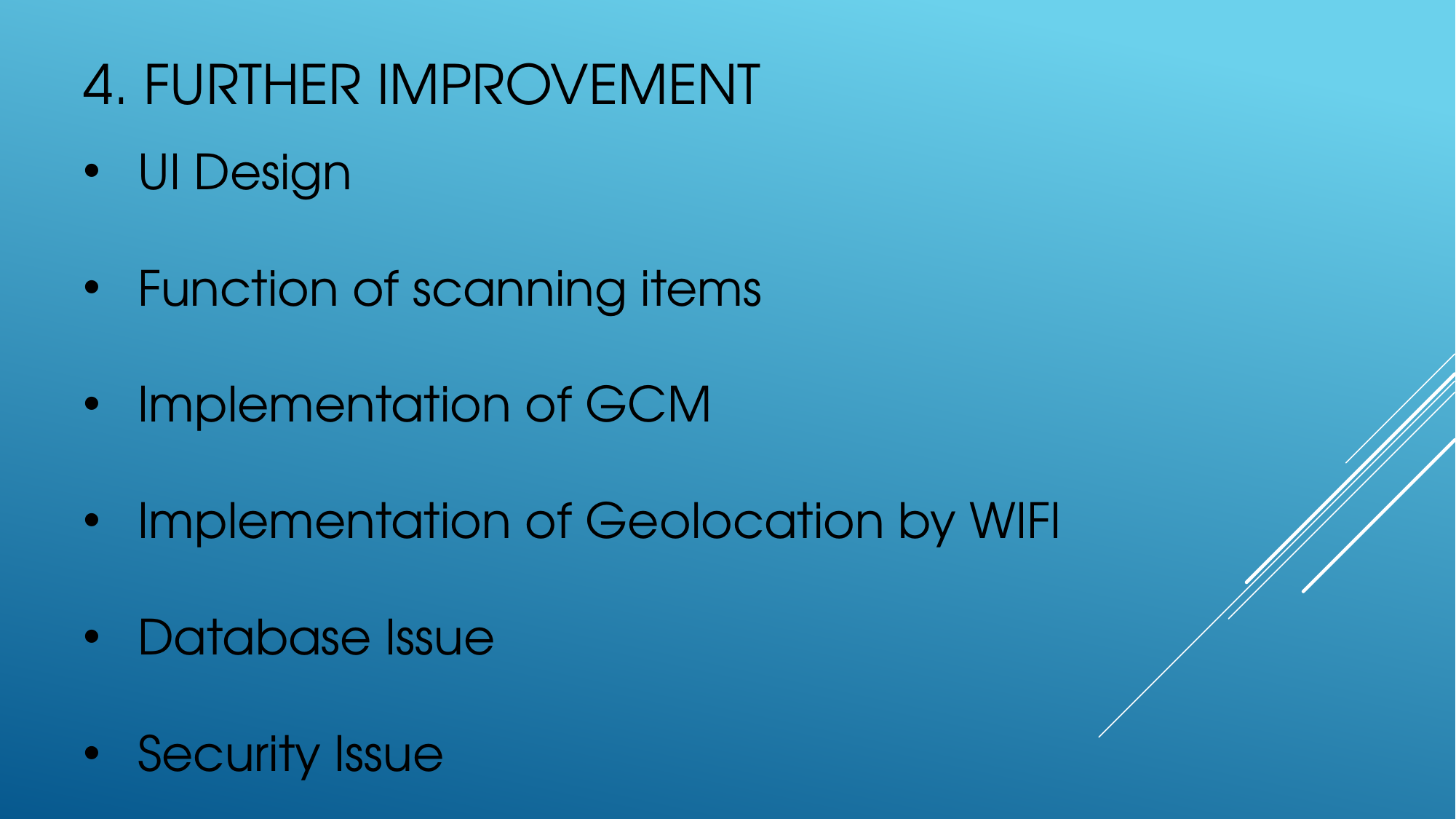

# 4. Further improvement
UI Design

Function of scanning items

Implementation of GCM

Implementation of Geolocation by WIFI

Database Issue

Security Issue